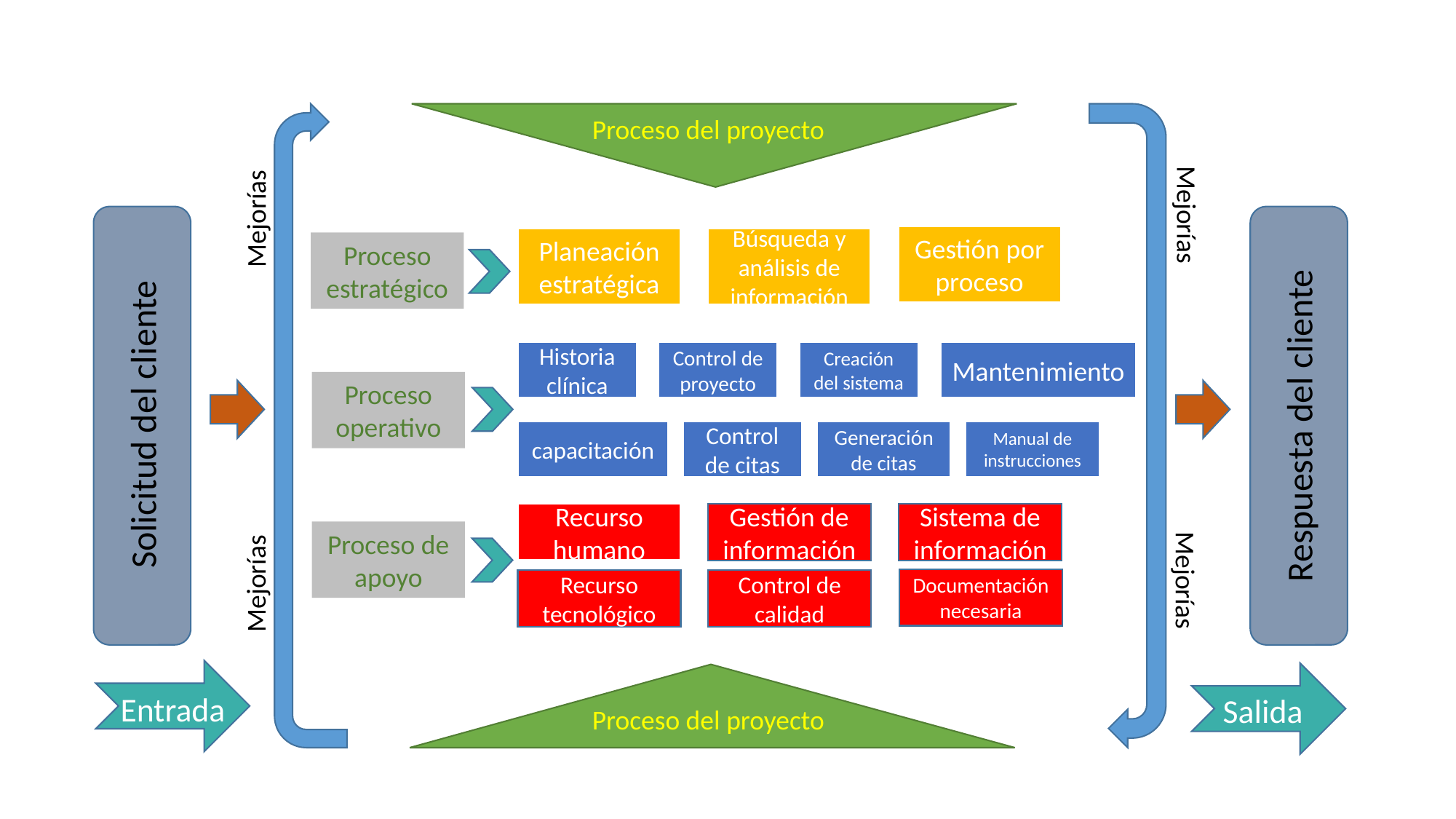

Proceso del proyecto
Mejorías
Mejorías

Gestión por proceso
Planeación estratégica
Búsqueda y análisis de información
Proceso estratégico

Mantenimiento
Creación del sistema
Control de proyecto
Historia clínica
Proceso operativo

Solicitud del cliente
Respuesta del cliente
Generación de citas
Manual de instrucciones
Control de citas
capacitación
Gestión de información
Sistema de información
Recurso humano
Proceso de apoyo

Mejorías
Mejorías
Documentación
necesaria
Recurso tecnológico
Control de calidad

Entrada
Salida
Proceso del proyecto